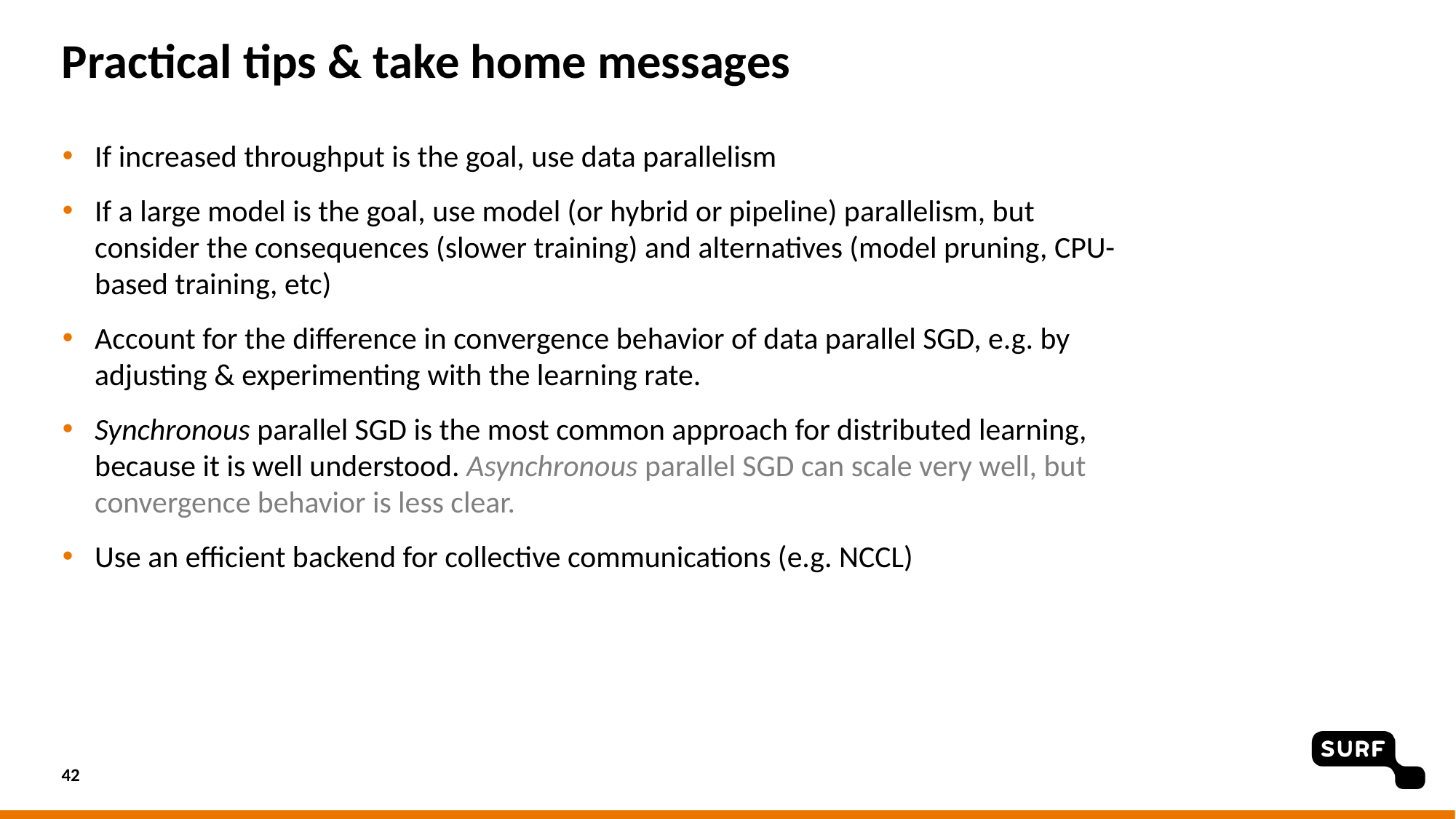

# Practical tips & take home messages
If increased throughput is the goal, use data parallelism
If a large model is the goal, use model (or hybrid or pipeline) parallelism, but consider the consequences (slower training) and alternatives (model pruning, CPU-based training, etc)
Account for the difference in convergence behavior of data parallel SGD, e.g. by adjusting & experimenting with the learning rate.
Synchronous parallel SGD is the most common approach for distributed learning, because it is well understood. Asynchronous parallel SGD can scale very well, but convergence behavior is less clear.
Use an efficient backend for collective communications (e.g. NCCL)

42